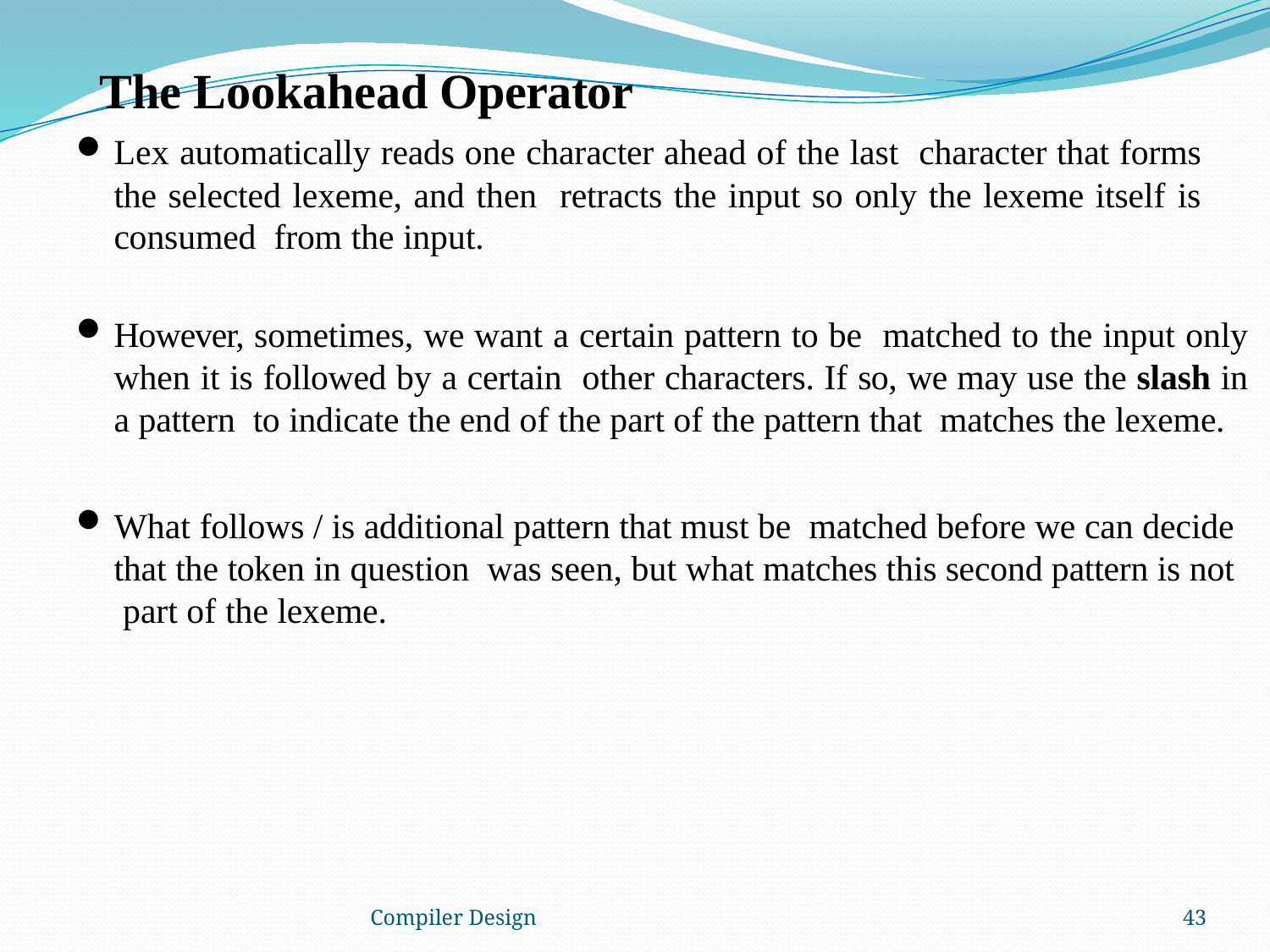

The Lookahead Operator
Lex automatically reads one character ahead of the last  character that forms the selected lexeme, and then  retracts the input so only the lexeme itself is consumed  from the input.

However, sometimes, we want a certain pattern to be  matched to the input only when it is followed by a certain  other characters. If so, we may use the slash in a pattern  to indicate the end of the part of the pattern that  matches the lexeme.

What follows / is additional pattern that must be  matched before we can decide that the token in question  was seen, but what matches this second pattern is not  part of the lexeme.
Compiler Design
43